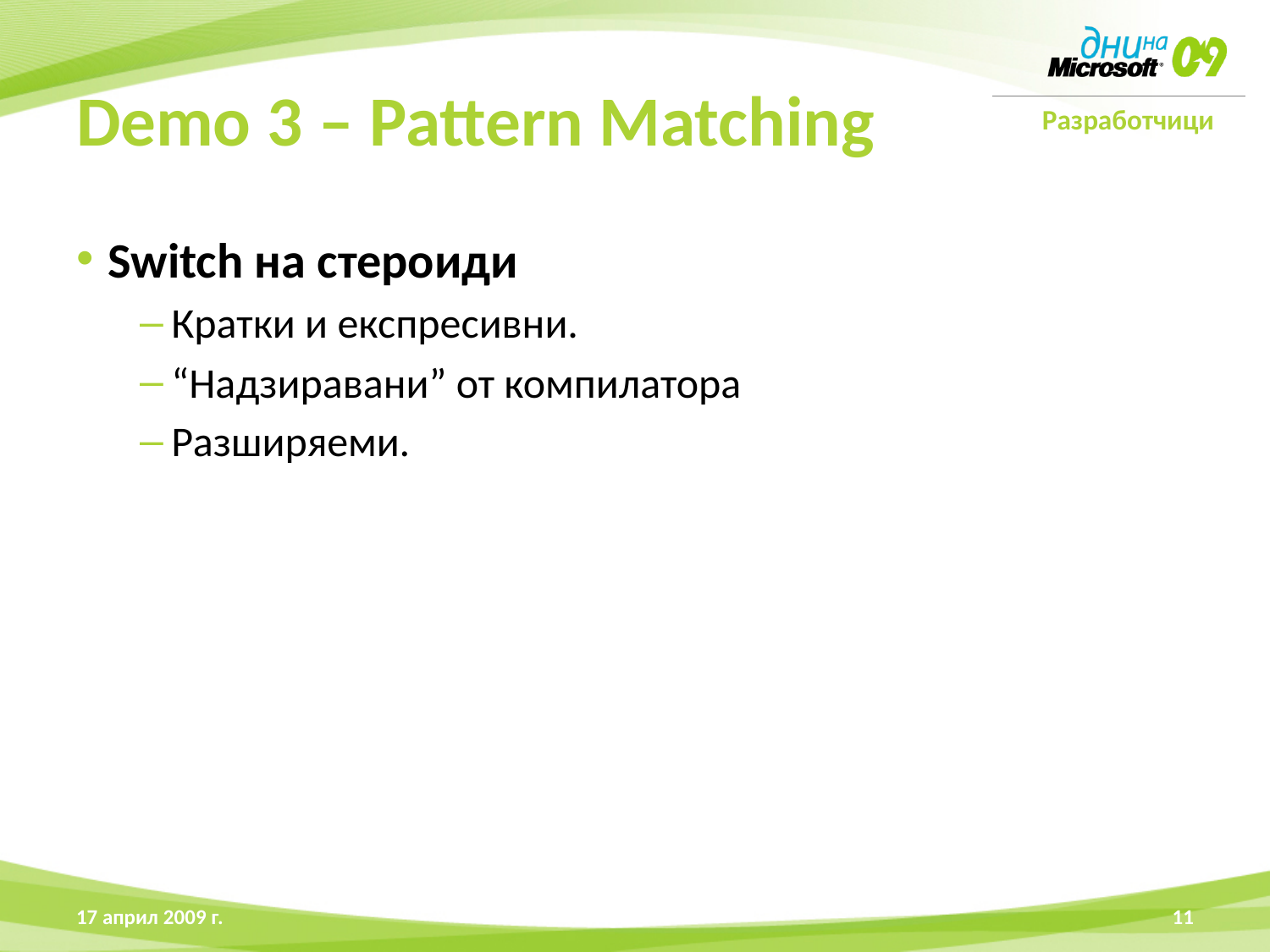

# Demo 3 – Pattern Matching
Switch на стероиди
Кратки и експресивни.
“Надзиравани” от компилатора
Разширяеми.

17 април 2009 г.
11